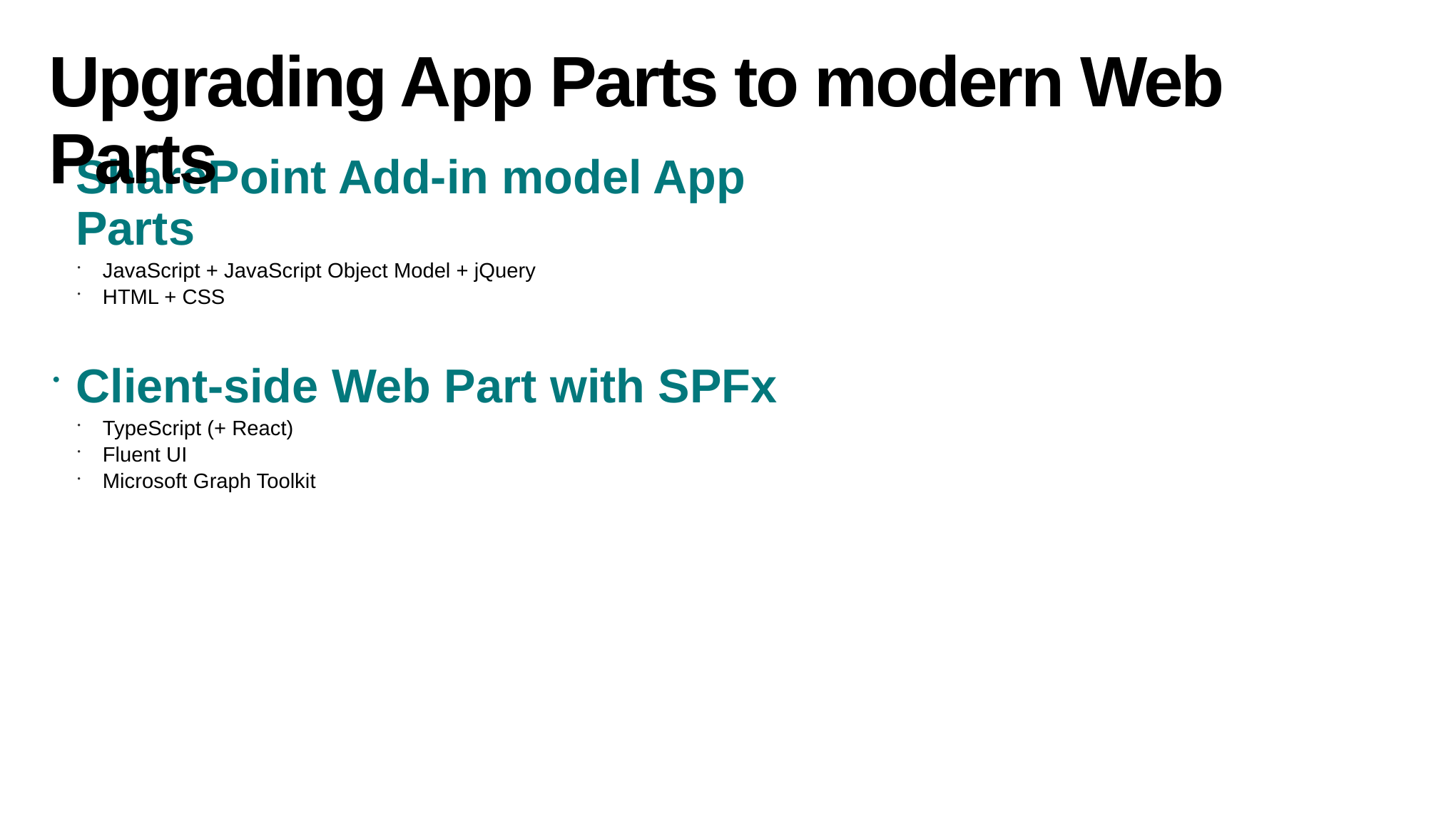

# Upgrading App Parts to modern Web Parts
SharePoint Add-in model App Parts
JavaScript + JavaScript Object Model + jQuery
HTML + CSS

Client-side Web Part with SPFx
TypeScript (+ React)
Fluent UI
Microsoft Graph Toolkit